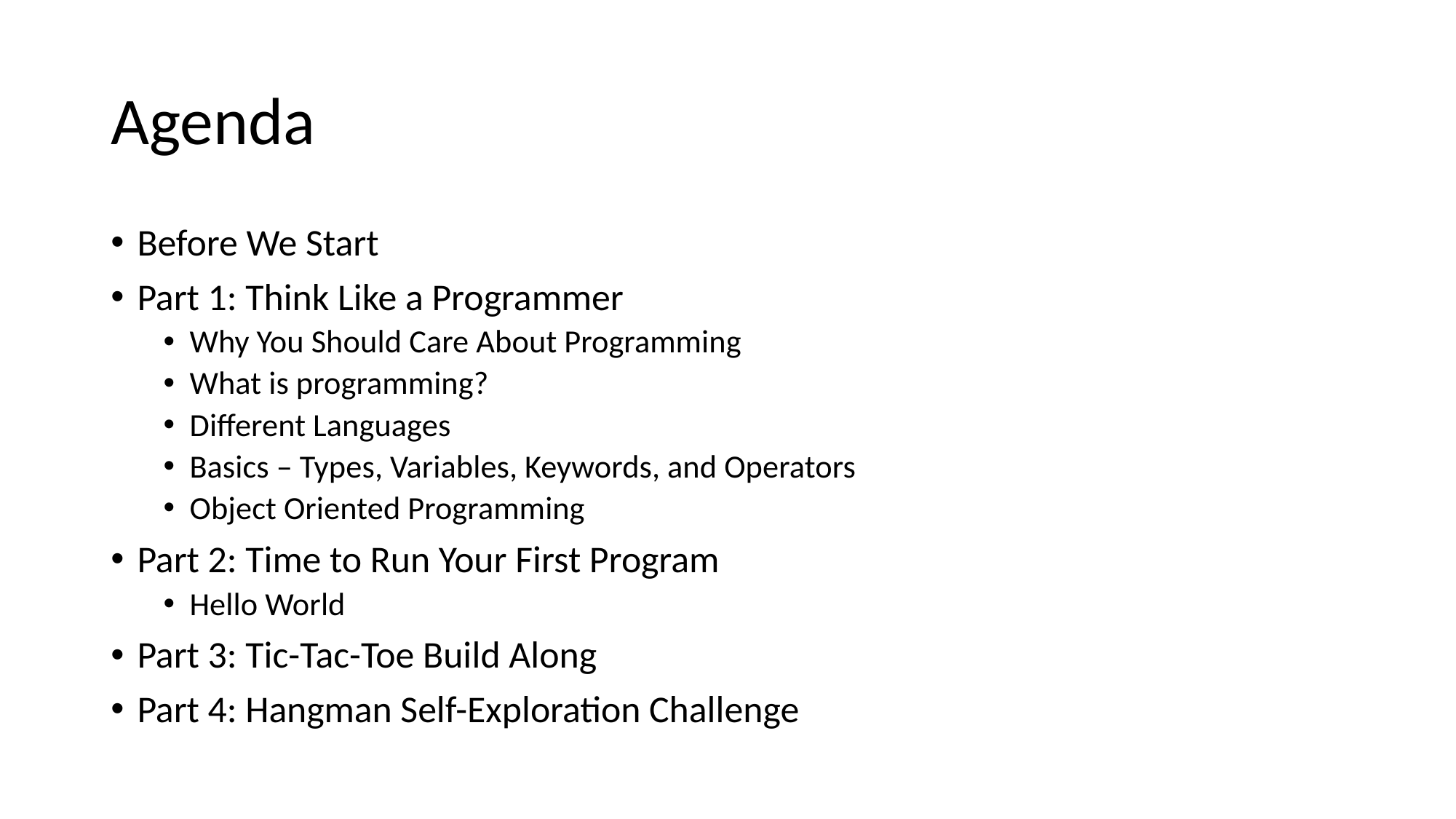

# Agenda
Before We Start
Part 1: Think Like a Programmer
Why You Should Care About Programming
What is programming?
Different Languages
Basics – Types, Variables, Keywords, and Operators
Object Oriented Programming
Part 2: Time to Run Your First Program
Hello World
Part 3: Tic-Tac-Toe Build Along
Part 4: Hangman Self-Exploration Challenge